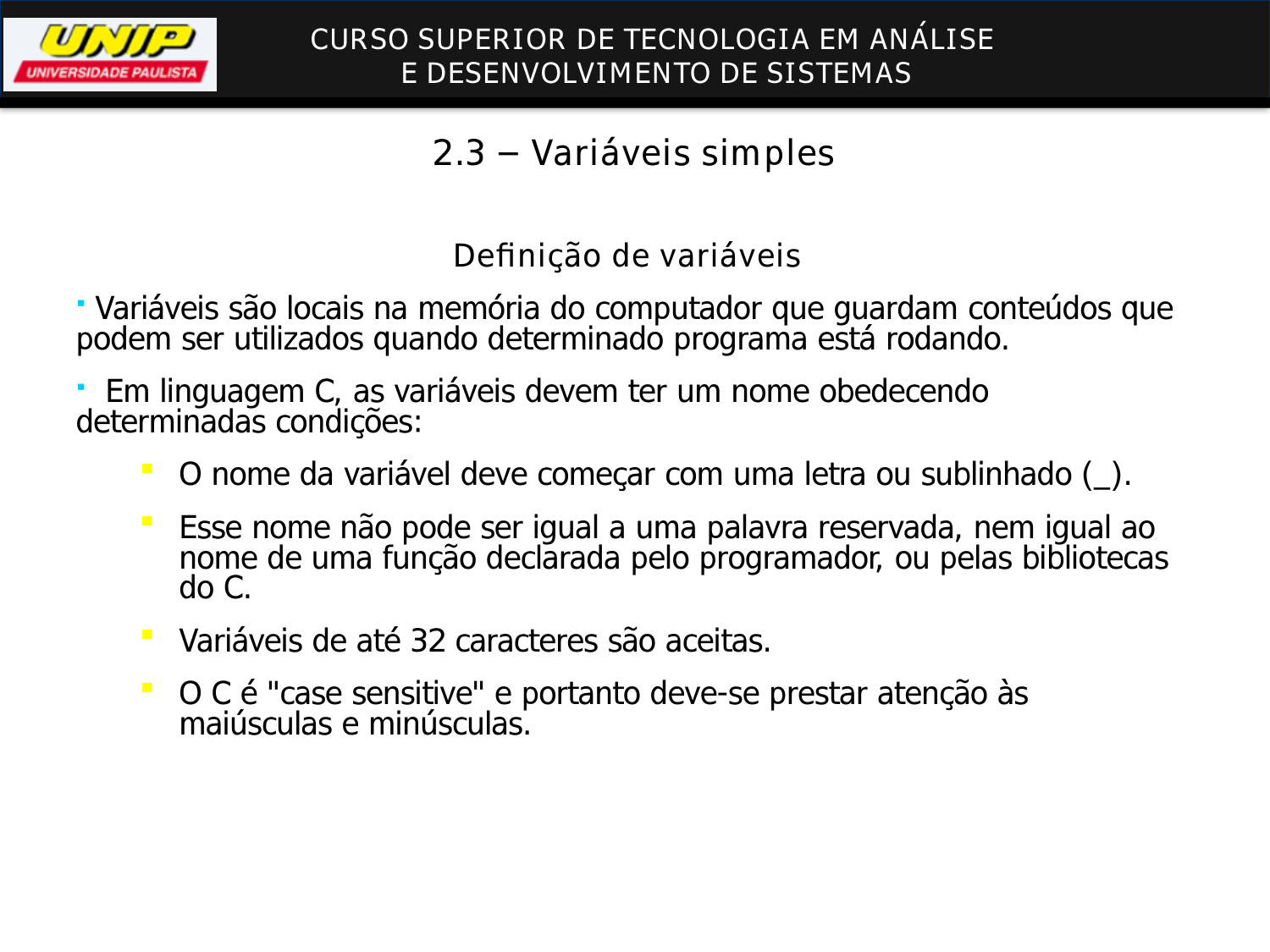

# 2.3 – Variáveis simples
 Definição de variáveis
 Variáveis são locais na memória do computador que guardam conteúdos que podem ser utilizados quando determinado programa está rodando.
  Em linguagem C, as variáveis devem ter um nome obedecendo determinadas condições:
O nome da variável deve começar com uma letra ou sublinhado (_).
Esse nome não pode ser igual a uma palavra reservada, nem igual ao nome de uma função declarada pelo programador, ou pelas bibliotecas do C.
Variáveis de até 32 caracteres são aceitas.
O C é "case sensitive" e portanto deve-se prestar atenção às maiúsculas e minúsculas.